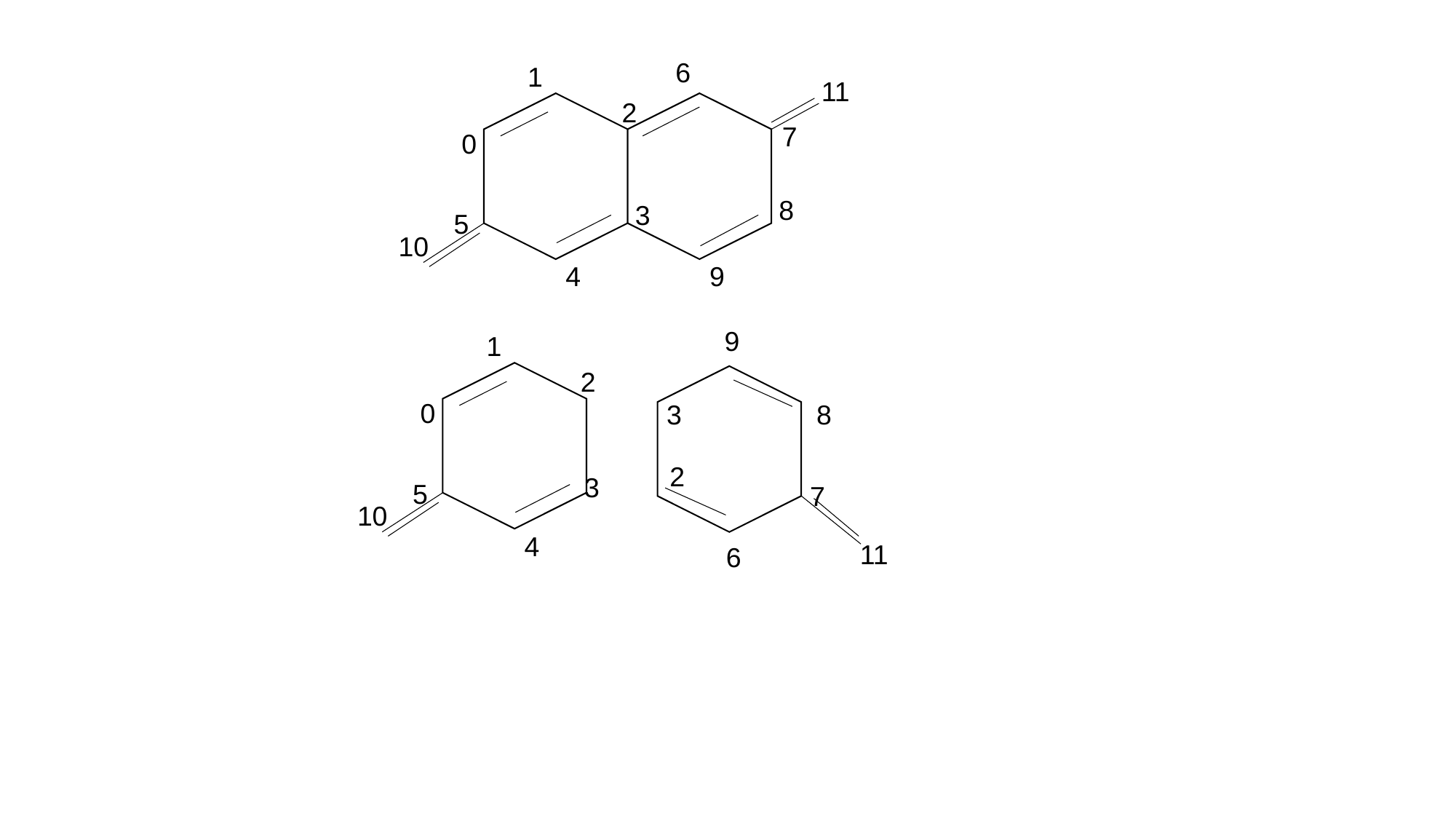

6
1
11
2

7
0
8
3
5
10
4
9
9
1
2

0
3
8
2
3
5
7
10
4
11
6